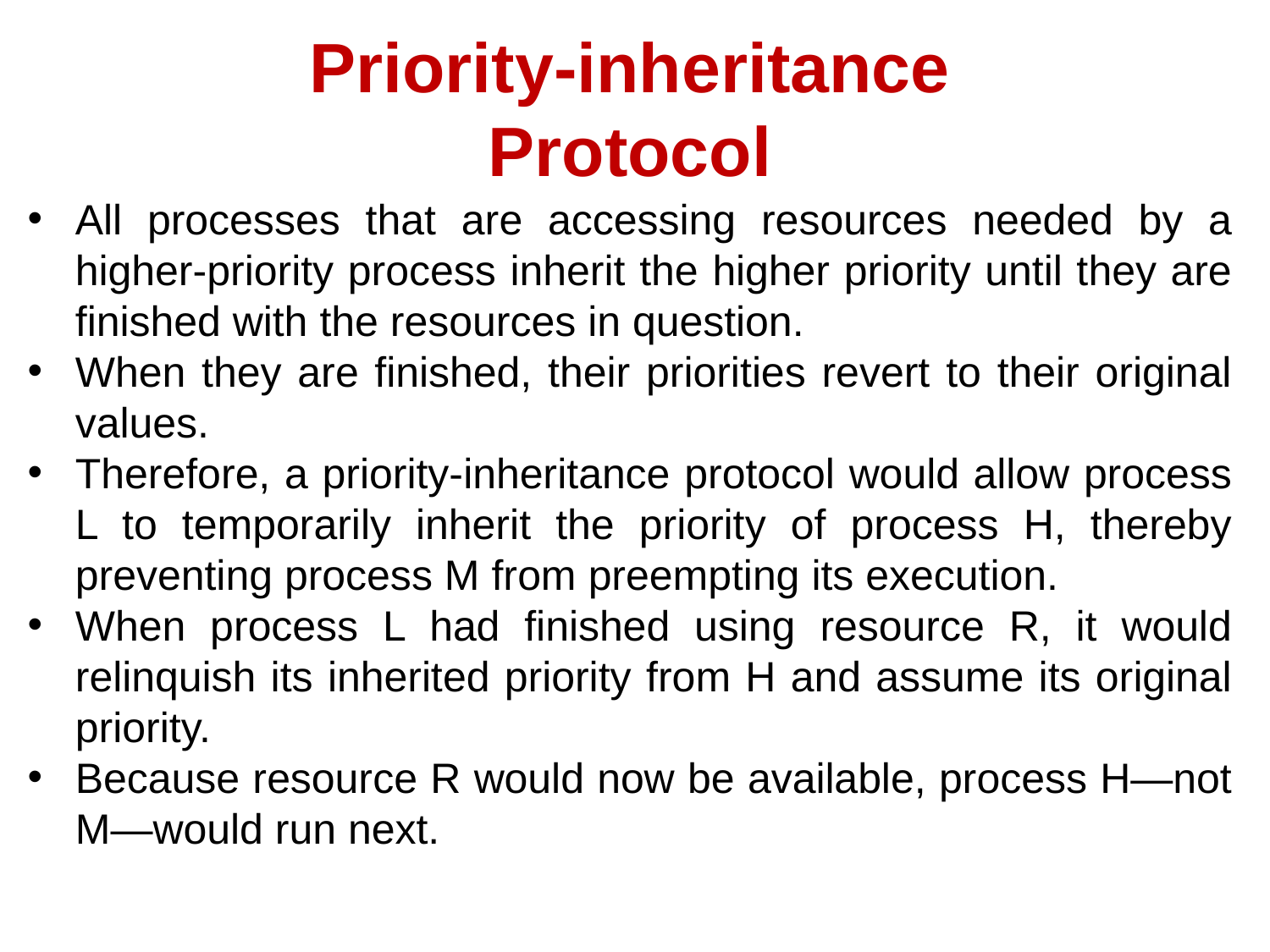

# Priority-inheritance Protocol
All processes that are accessing resources needed by a higher-priority process inherit the higher priority until they are finished with the resources in question.
When they are finished, their priorities revert to their original values.
Therefore, a priority-inheritance protocol would allow process L to temporarily inherit the priority of process H, thereby preventing process M from preempting its execution.
When process L had finished using resource R, it would relinquish its inherited priority from H and assume its original priority.
Because resource R would now be available, process H—not M—would run next.